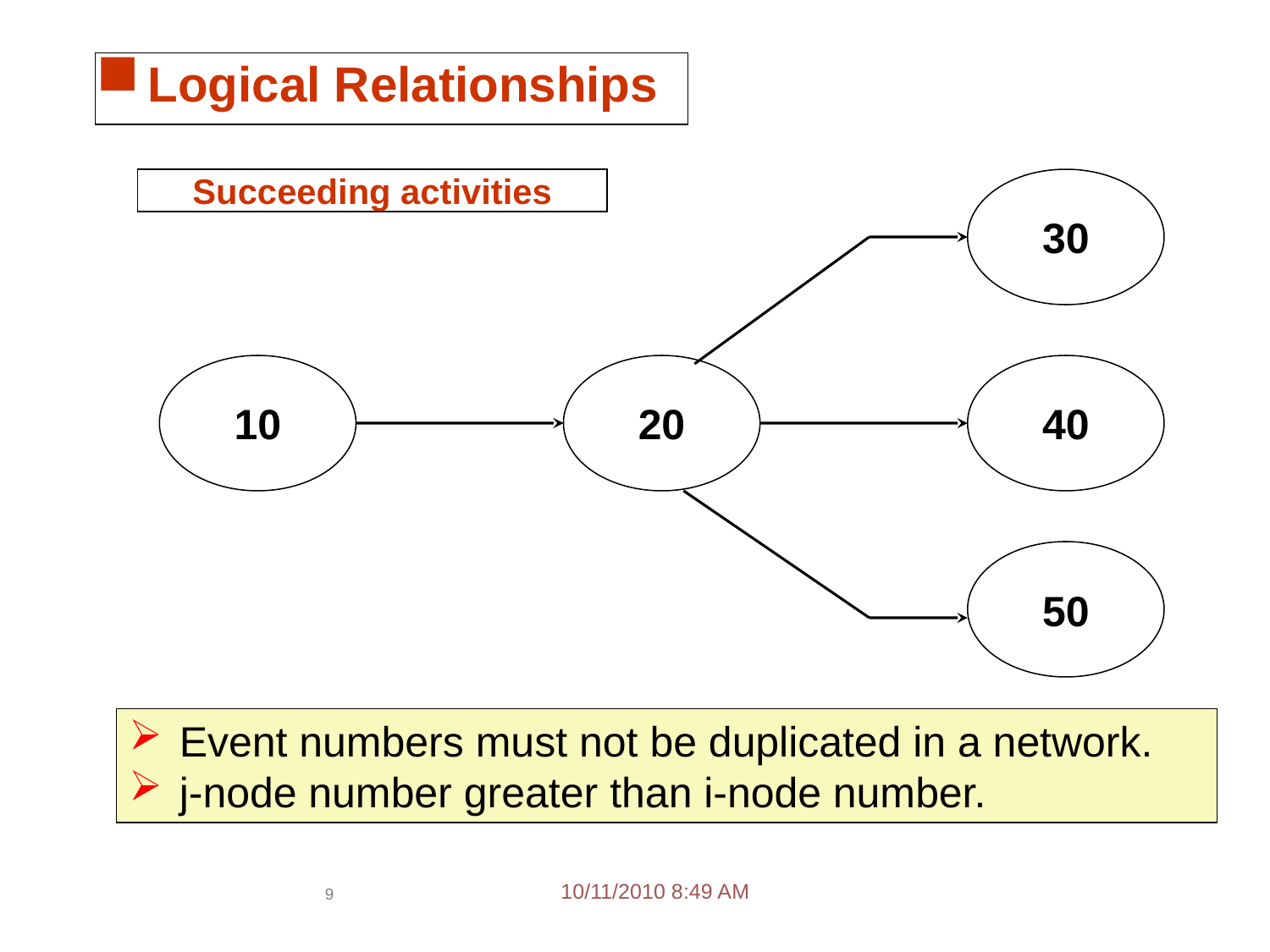

Logical Relationships
Succeeding activities
30

10
20
40

50

Event numbers must not be duplicated in a network.
j-node number greater than i-node number.
10/11/2010 8:49 AM
9